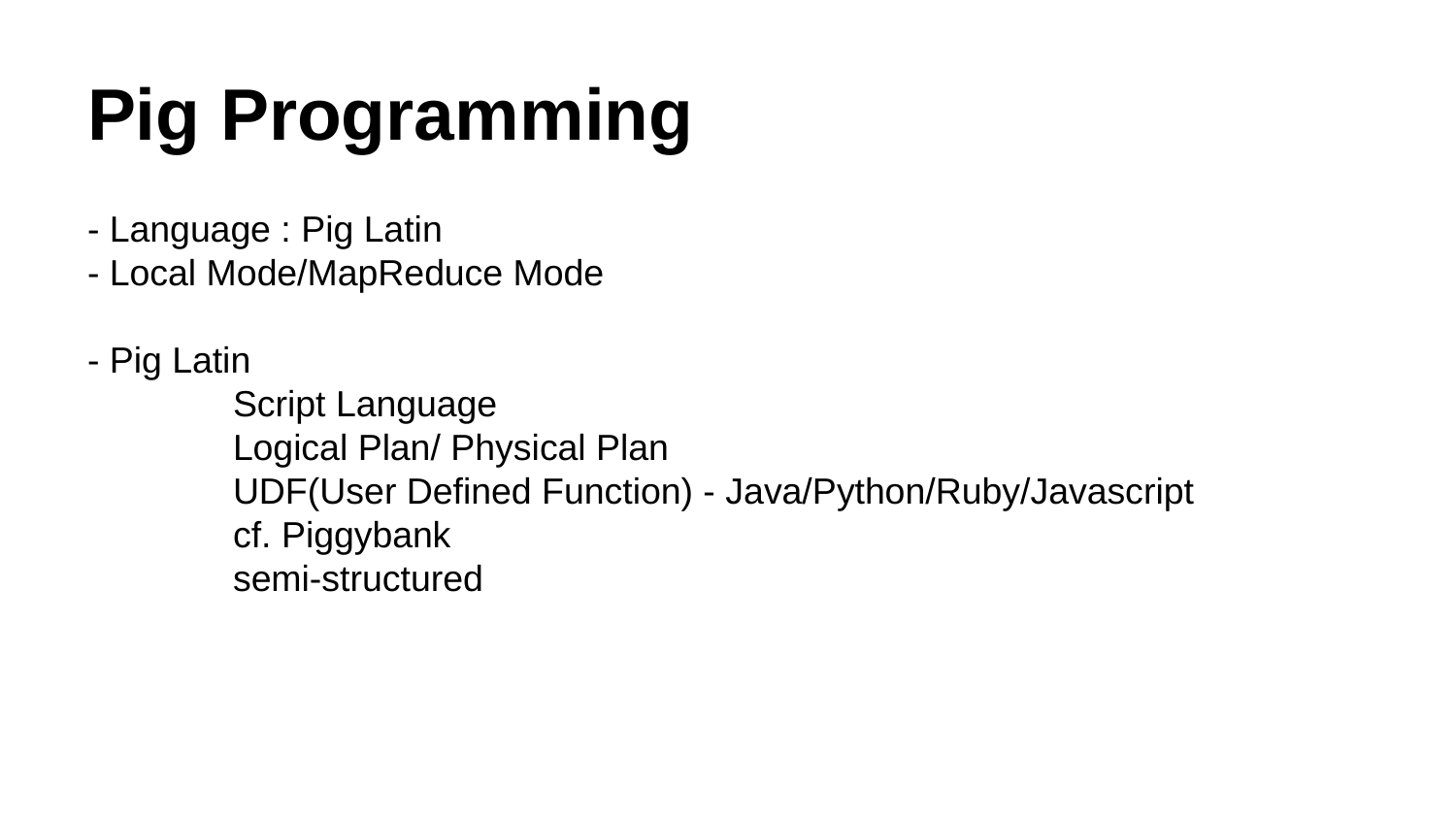

# Pig Programming
- Language : Pig Latin
- Local Mode/MapReduce Mode

- Pig Latin
	Script Language
	Logical Plan/ Physical Plan
	UDF(User Defined Function) - Java/Python/Ruby/Javascript
	cf. Piggybank
	semi-structured